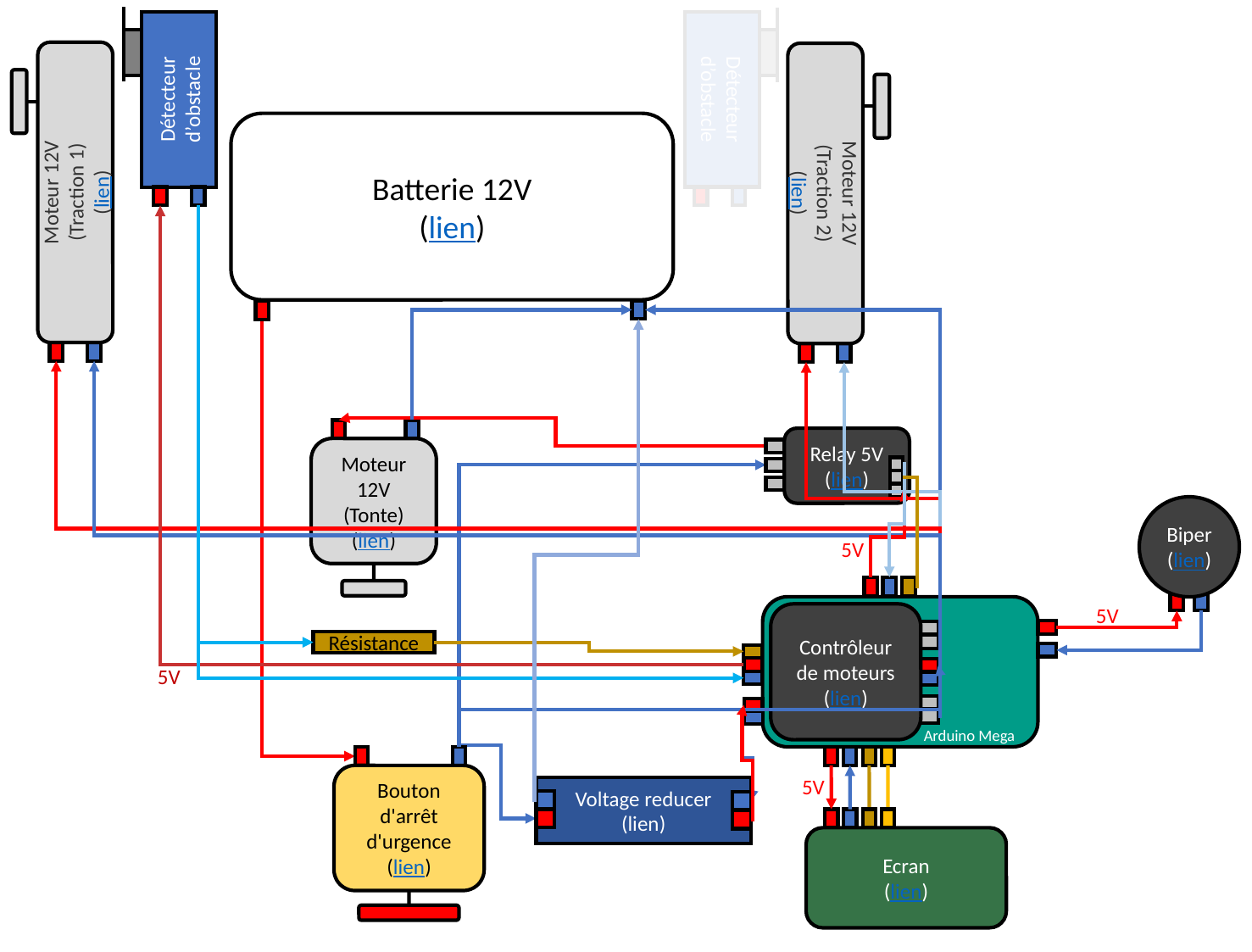

Détecteur d’obstacle

Détecteur d’obstacle

Moteur 12V
(Traction 1)
(lien)

Moteur 12V
(Traction 2)
(lien)

Batterie 12V
(lien)

Moteur 12V
(Tonte)
(lien)

Relay 5V
(lien)

Biper
(lien)

5V

Contrôleur de moteurs
(lien)
5V
Résistance

5V

Arduino Mega

Bouton d'arrêt d'urgence
(lien)

5V
Voltage reducer
(lien)

Ecran
(lien)